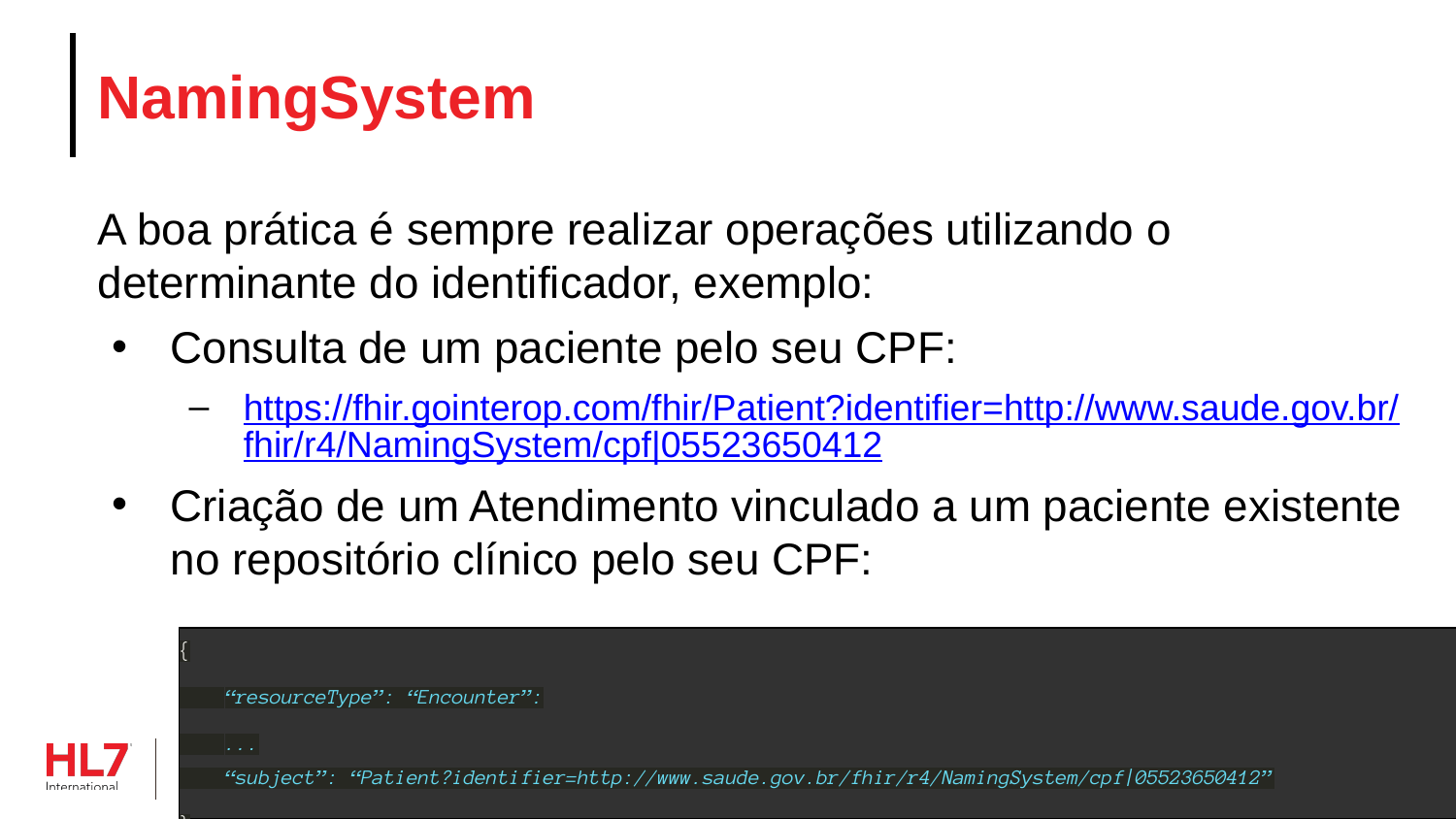

# NamingSystem
A boa prática é sempre realizar operações utilizando o determinante do identificador, exemplo:
Consulta de um paciente pelo seu CPF:
https://fhir.gointerop.com/fhir/Patient?identifier=http://www.saude.gov.br/fhir/r4/NamingSystem/cpf|05523650412
Criação de um Atendimento vinculado a um paciente existente no repositório clínico pelo seu CPF:

{
    “resourceType”: “Encounter”:
    ...
    “subject”: “Patient?identifier=http://www.saude.gov.br/fhir/r4/NamingSystem/cpf|05523650412”
}